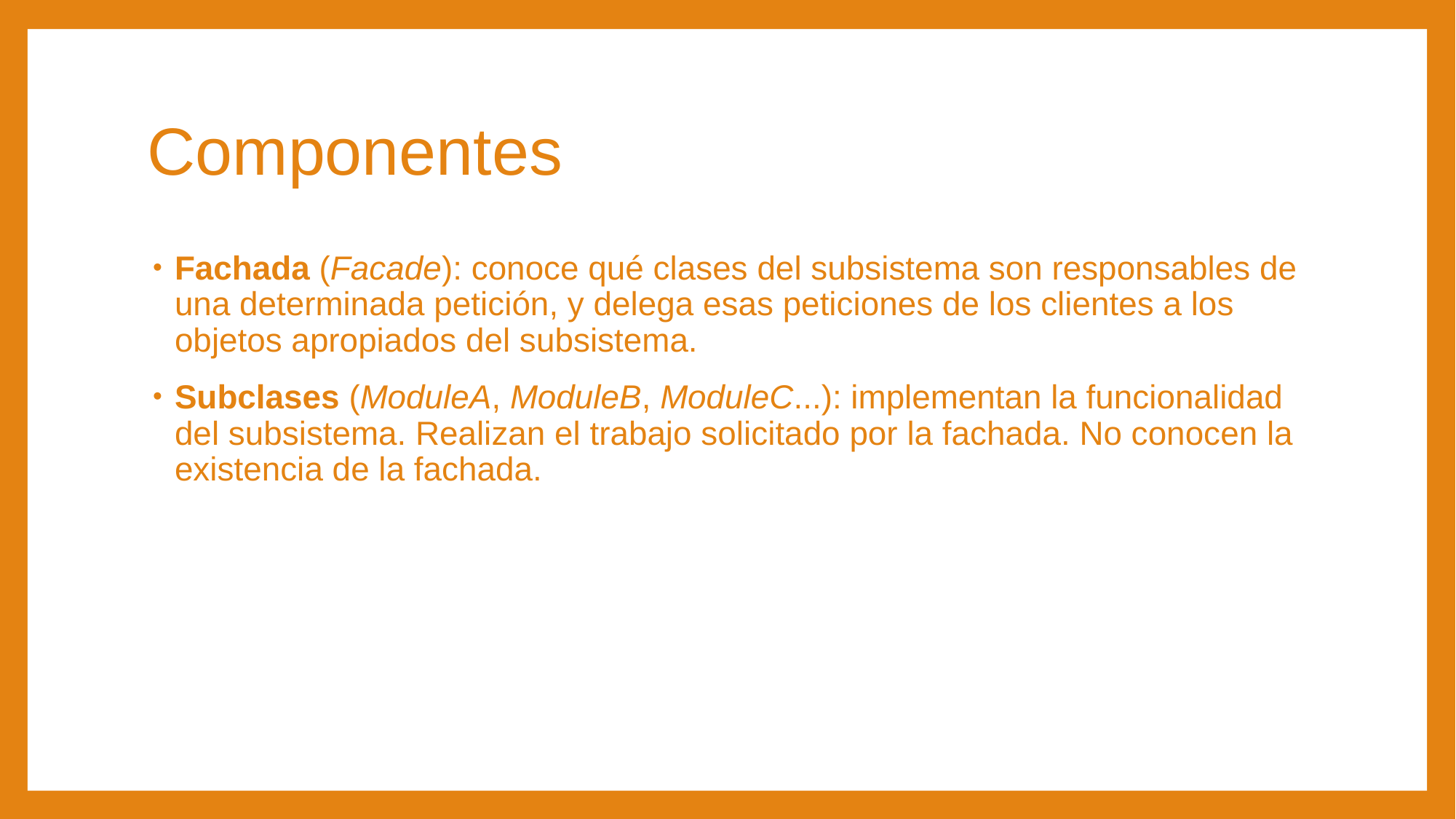

# Componentes
Fachada (Facade): conoce qué clases del subsistema son responsables de una determinada petición, y delega esas peticiones de los clientes a los objetos apropiados del subsistema.
Subclases (ModuleA, ModuleB, ModuleC...): implementan la funcionalidad del subsistema. Realizan el trabajo solicitado por la fachada. No conocen la existencia de la fachada.